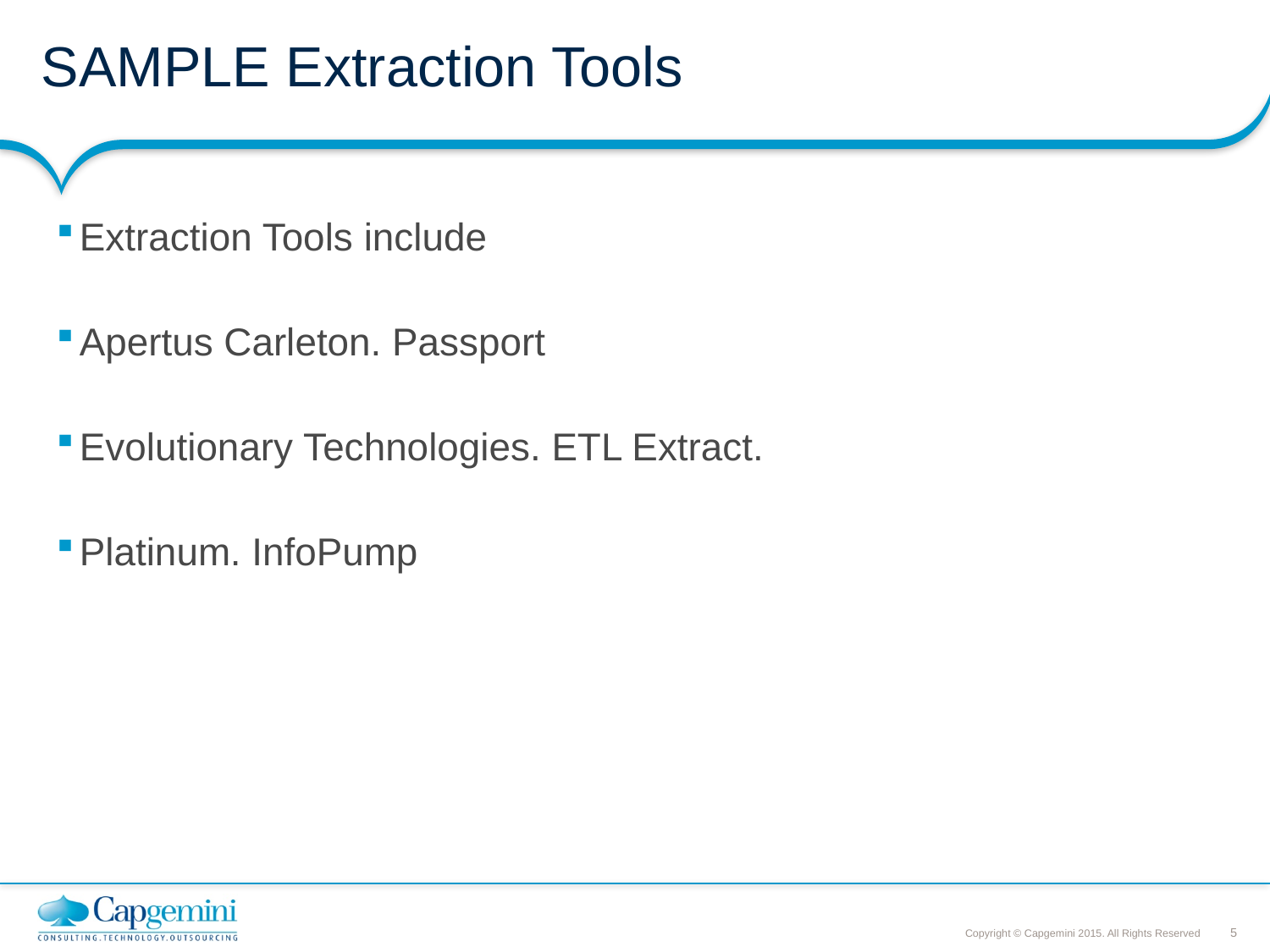

# SAMPLE Extraction Tools
Extraction Tools include

Apertus Carleton. Passport

Evolutionary Technologies. ETL Extract.

Platinum. InfoPump